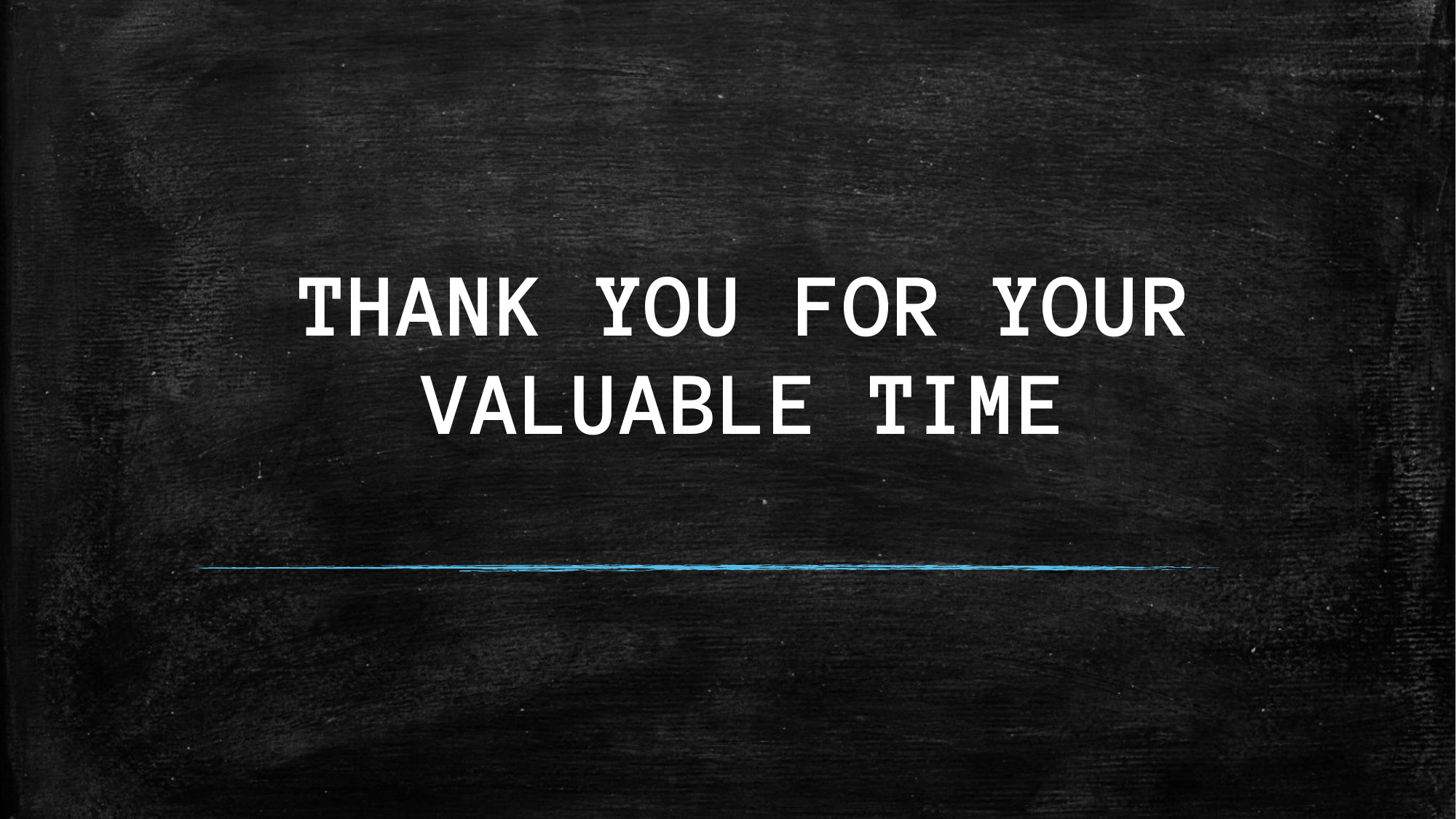

# THANK YOU FOR YOUR VALUABLE TIME